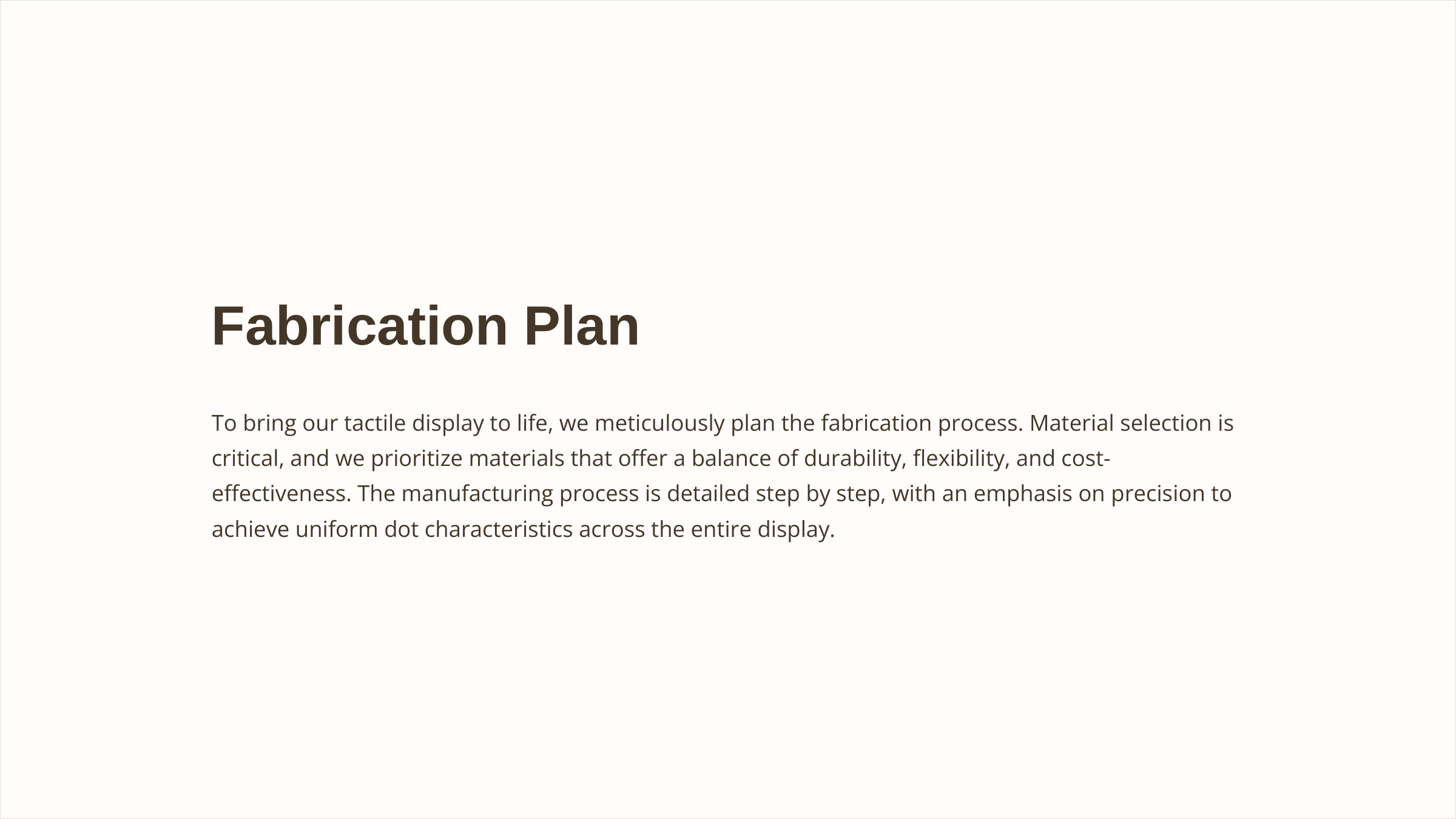

Fabrication Plan
To bring our tactile display to life, we meticulously plan the fabrication process. Material selection is critical, and we prioritize materials that offer a balance of durability, flexibility, and cost-effectiveness. The manufacturing process is detailed step by step, with an emphasis on precision to achieve uniform dot characteristics across the entire display.